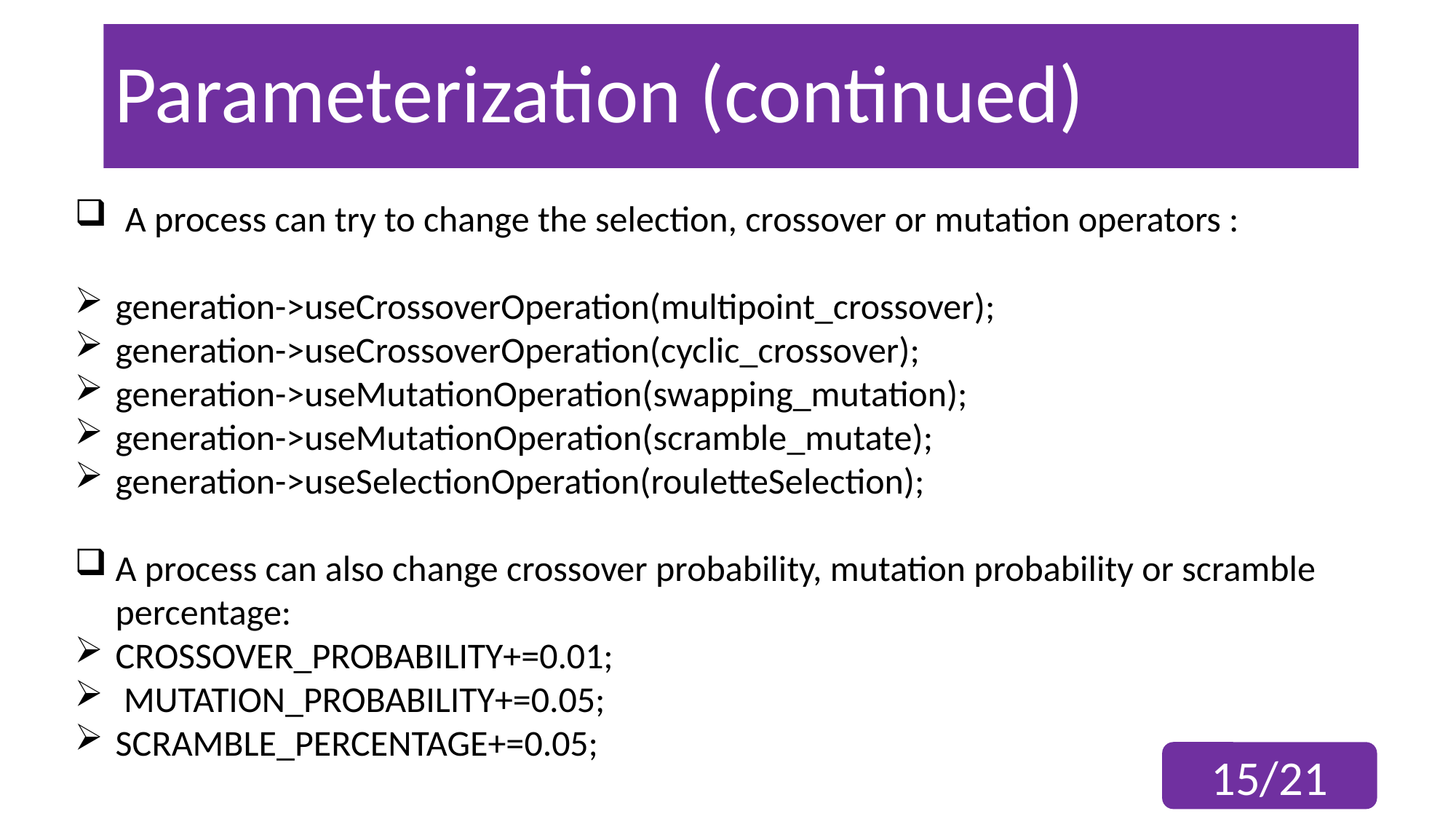

# Parameterization (continued)
  A process can try to change the selection, crossover or mutation operators :

generation->useCrossoverOperation(multipoint_crossover);
generation->useCrossoverOperation(cyclic_crossover);
generation->useMutationOperation(swapping_mutation);
generation->useMutationOperation(scramble_mutate);
generation->useSelectionOperation(rouletteSelection);

A process can also change crossover probability, mutation probability or scramble percentage:
CROSSOVER_PROBABILITY+=0.01;
 MUTATION_PROBABILITY+=0.05;
SCRAMBLE_PERCENTAGE+=0.05;

15/21